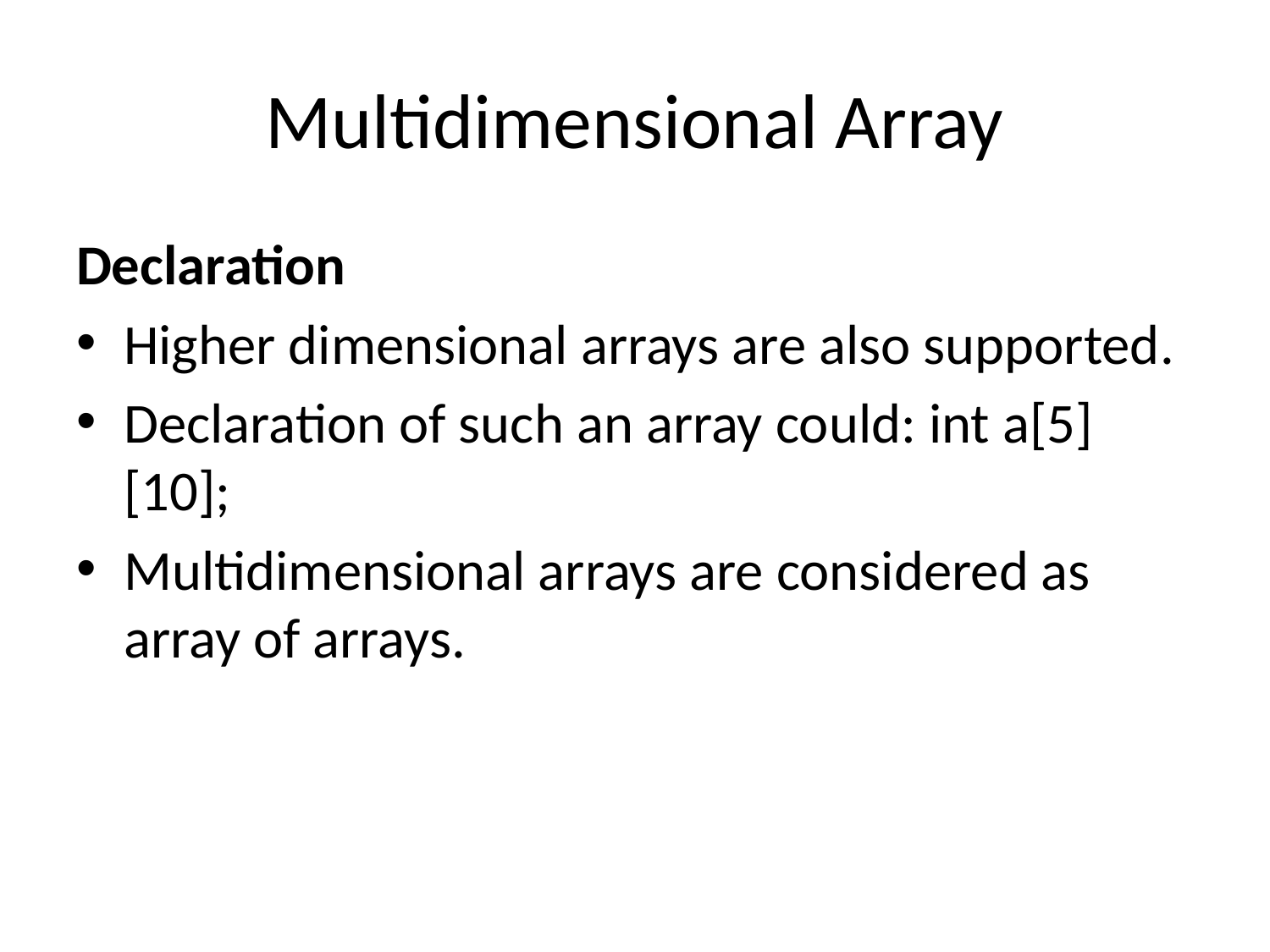

# Multidimensional Array
Declaration
Higher dimensional arrays are also supported.
Declaration of such an array could: int a[5][10];
Multidimensional arrays are considered as array of arrays.